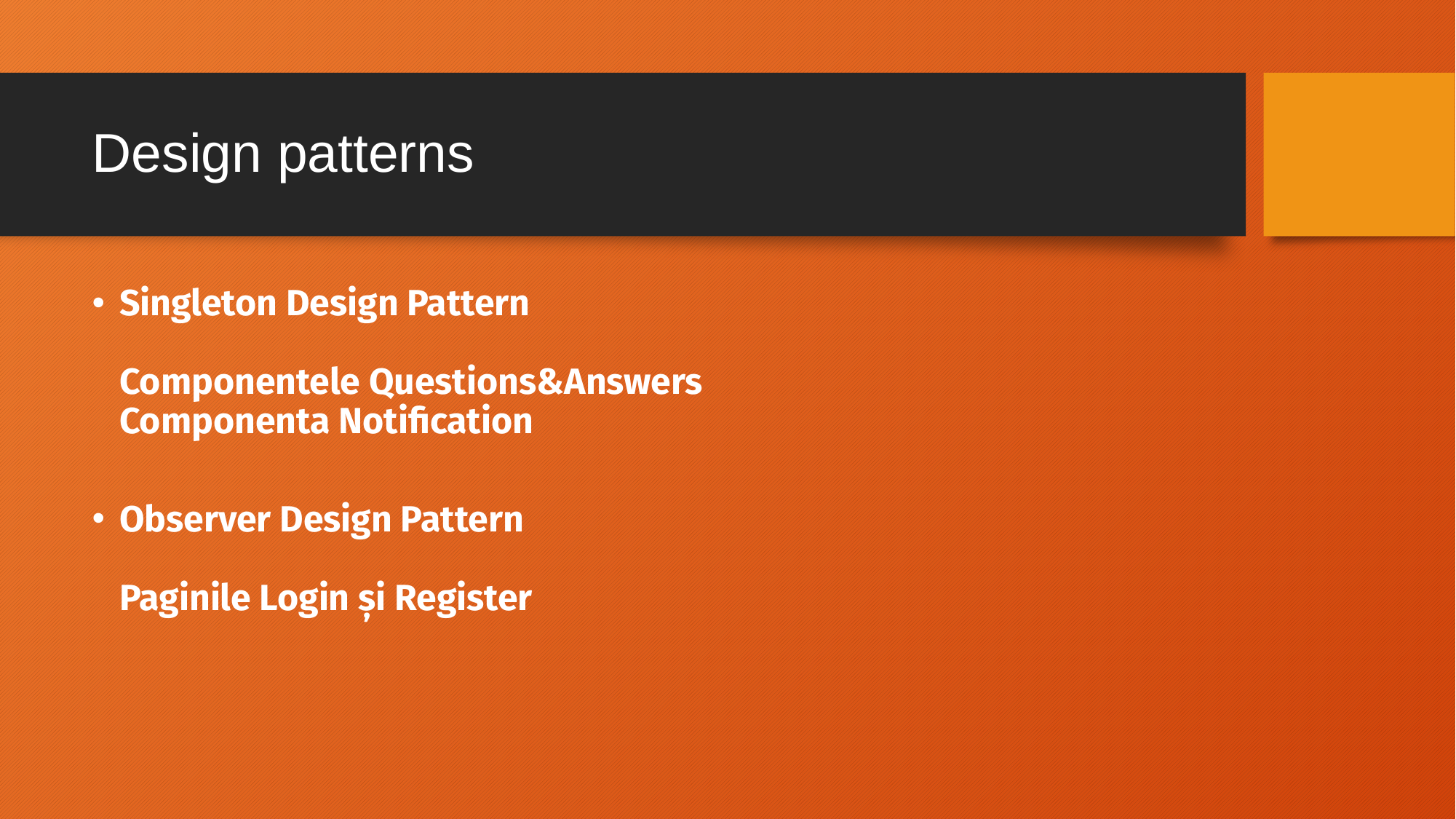

# Design patterns
Singleton Design Pattern
Componentele Questions&Answers
Componenta Notification
Observer Design Pattern
Paginile Login și Register